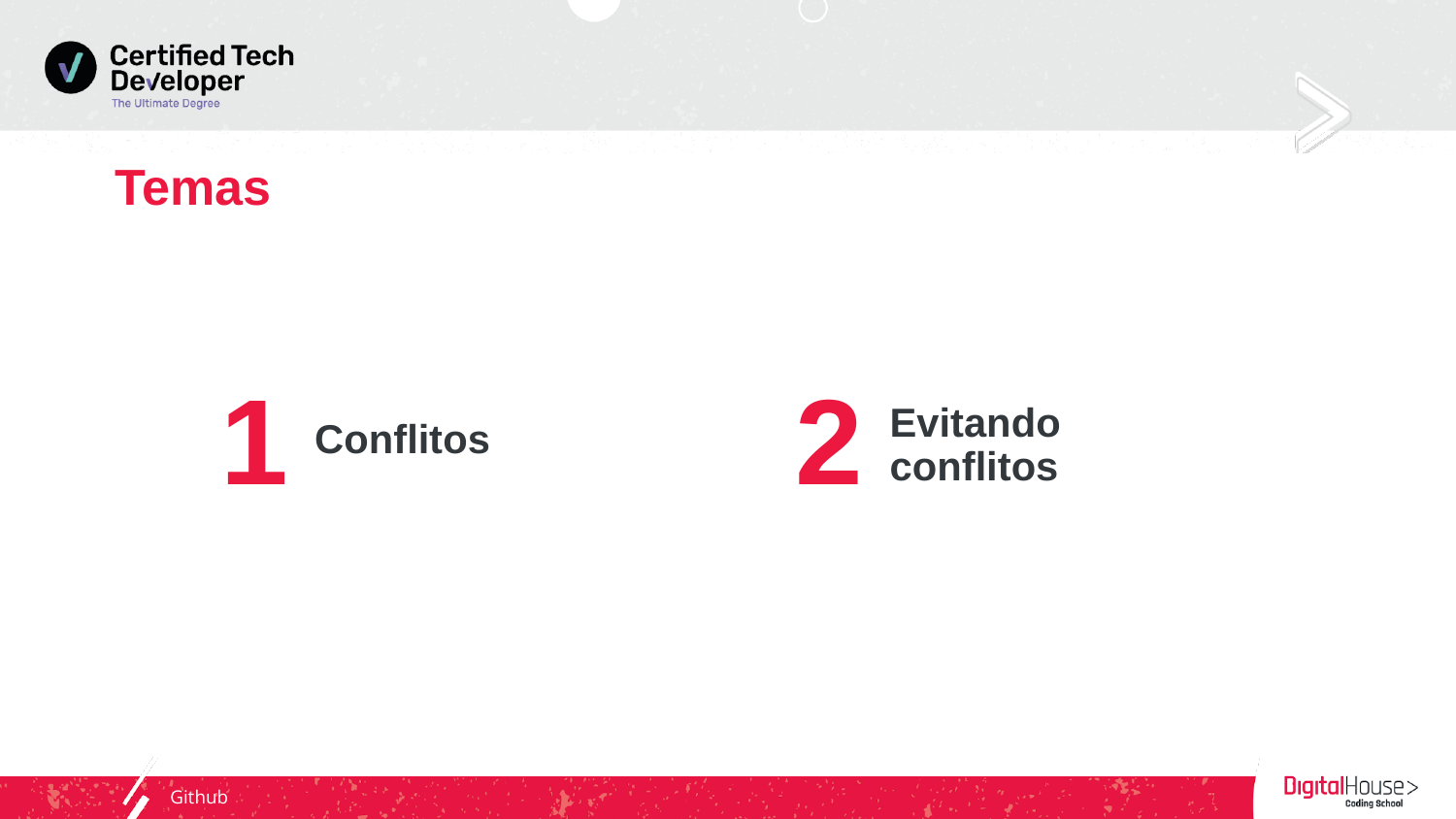

# Temas
1
2
Conflitos
Evitando conflitos